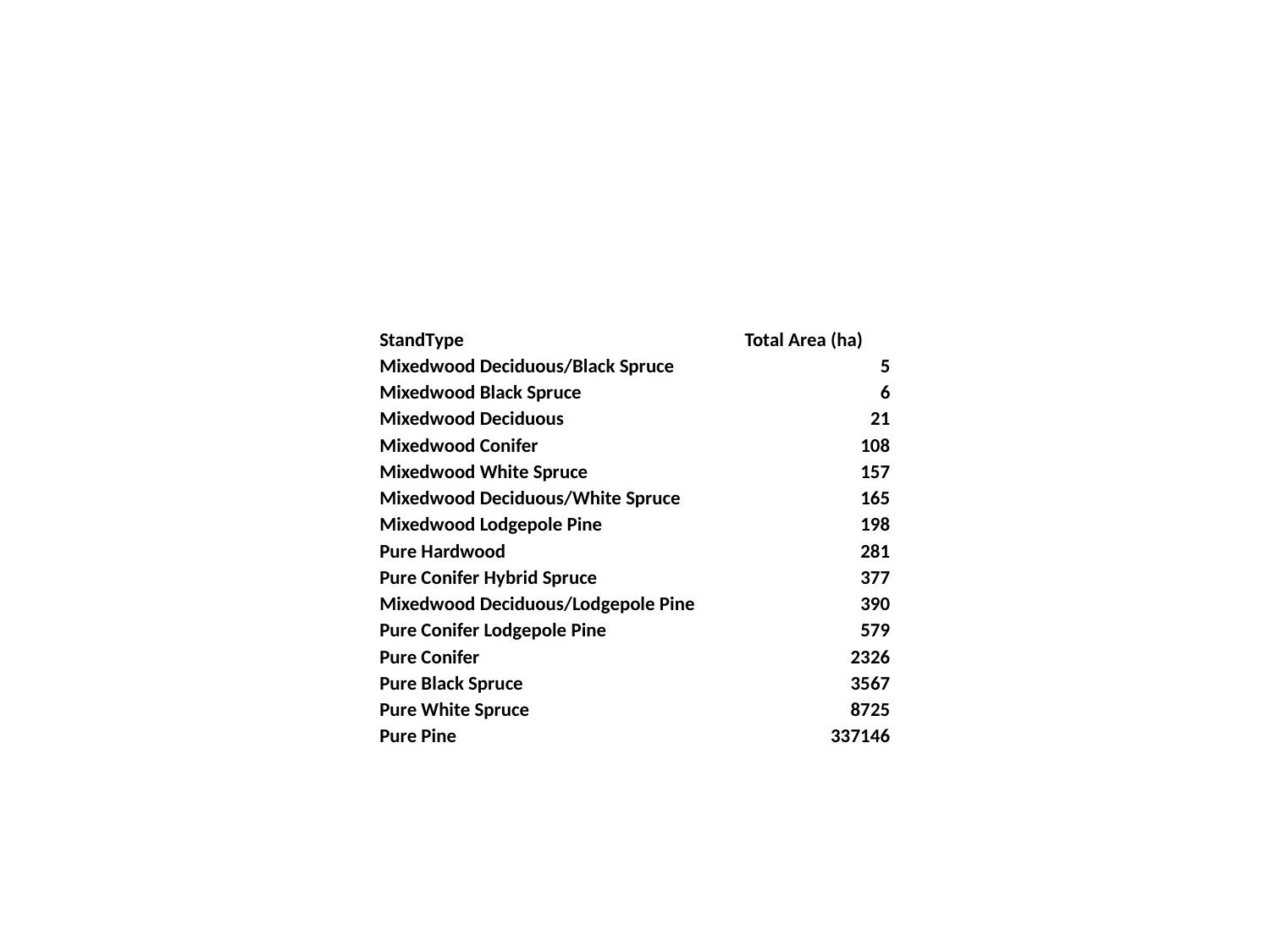

| StandType | Total Area (ha) |
| --- | --- |
| Mixedwood Deciduous/Black Spruce | 5 |
| Mixedwood Black Spruce | 6 |
| Mixedwood Deciduous | 21 |
| Mixedwood Conifer | 108 |
| Mixedwood White Spruce | 157 |
| Mixedwood Deciduous/White Spruce | 165 |
| Mixedwood Lodgepole Pine | 198 |
| Pure Hardwood | 281 |
| Pure Conifer Hybrid Spruce | 377 |
| Mixedwood Deciduous/Lodgepole Pine | 390 |
| Pure Conifer Lodgepole Pine | 579 |
| Pure Conifer | 2326 |
| Pure Black Spruce | 3567 |
| Pure White Spruce | 8725 |
| Pure Pine | 337146 |